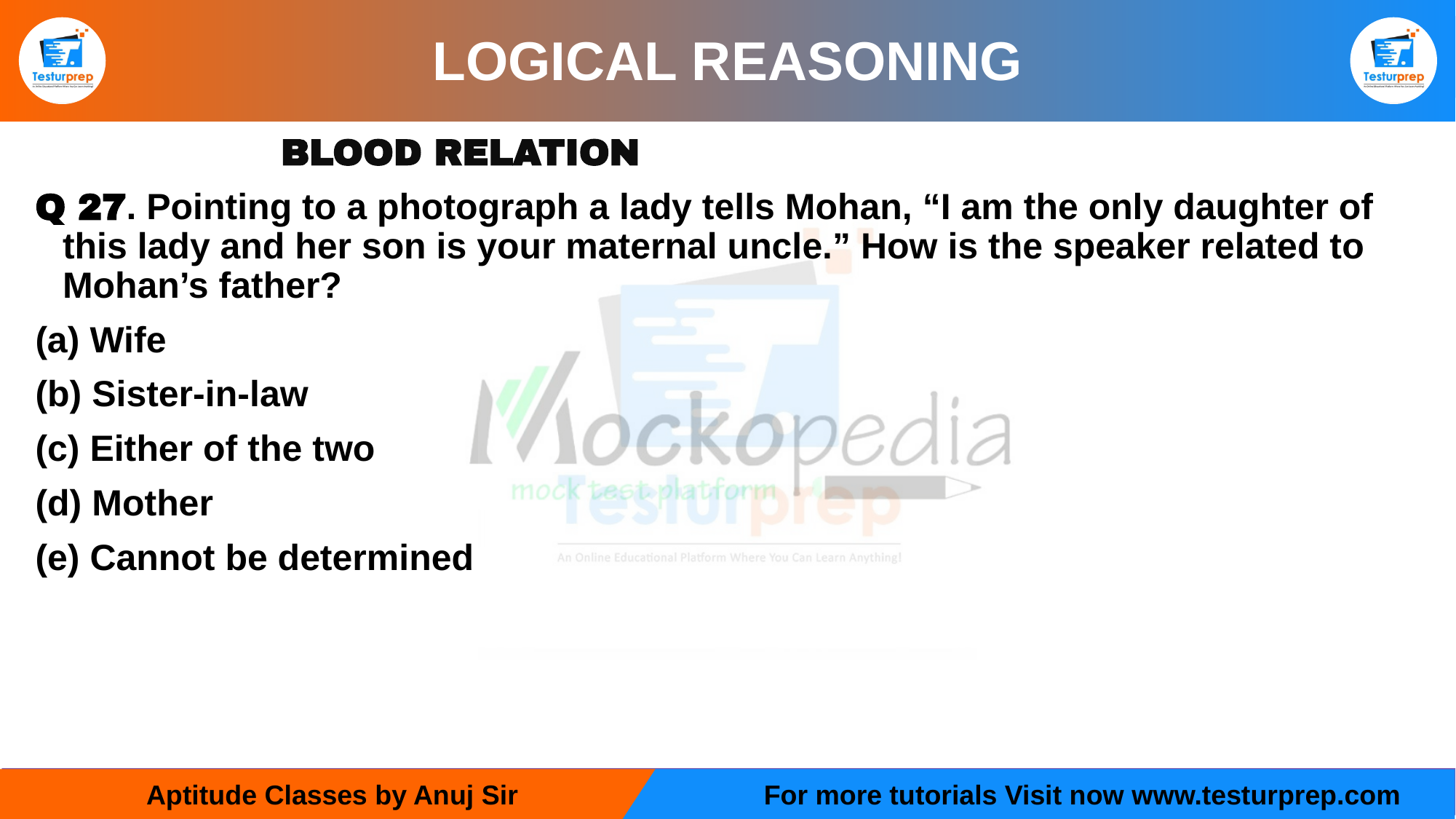

# LOGICAL REASONING
			BLOOD RELATION
Q 27. Pointing to a photograph a lady tells Mohan, “I am the only daughter of this lady and her son is your maternal uncle.” How is the speaker related to Mohan’s father?
Wife
(b) Sister-in-law
(c) Either of the two
(d) Mother
(e) Cannot be determined